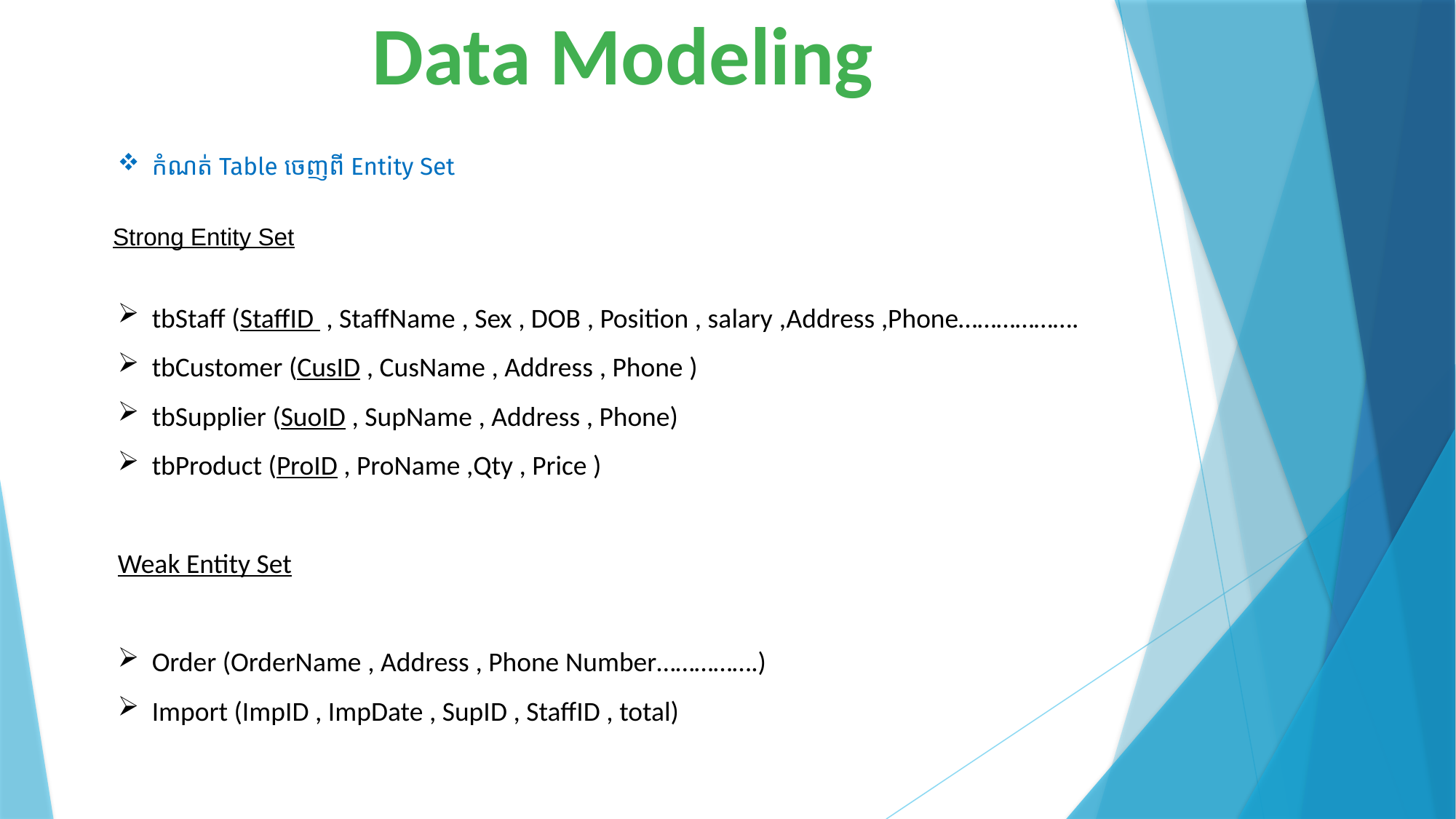

Data Modeling
កំណត់ Table ចេញពី Entity Set
Strong Entity Set
tbStaff (StaffID  , StaffName , Sex , DOB , Position , salary ,Address ,Phone……………….
tbCustomer (CusID , CusName , Address , Phone )
tbSupplier (SuoID , SupName , Address , Phone)
tbProduct (ProID , ProName ,Qty , Price )

Weak Entity Set

Order (OrderName , Address , Phone Number…………….)
Import (ImpID , ImpDate , SupID , StaffID , total)